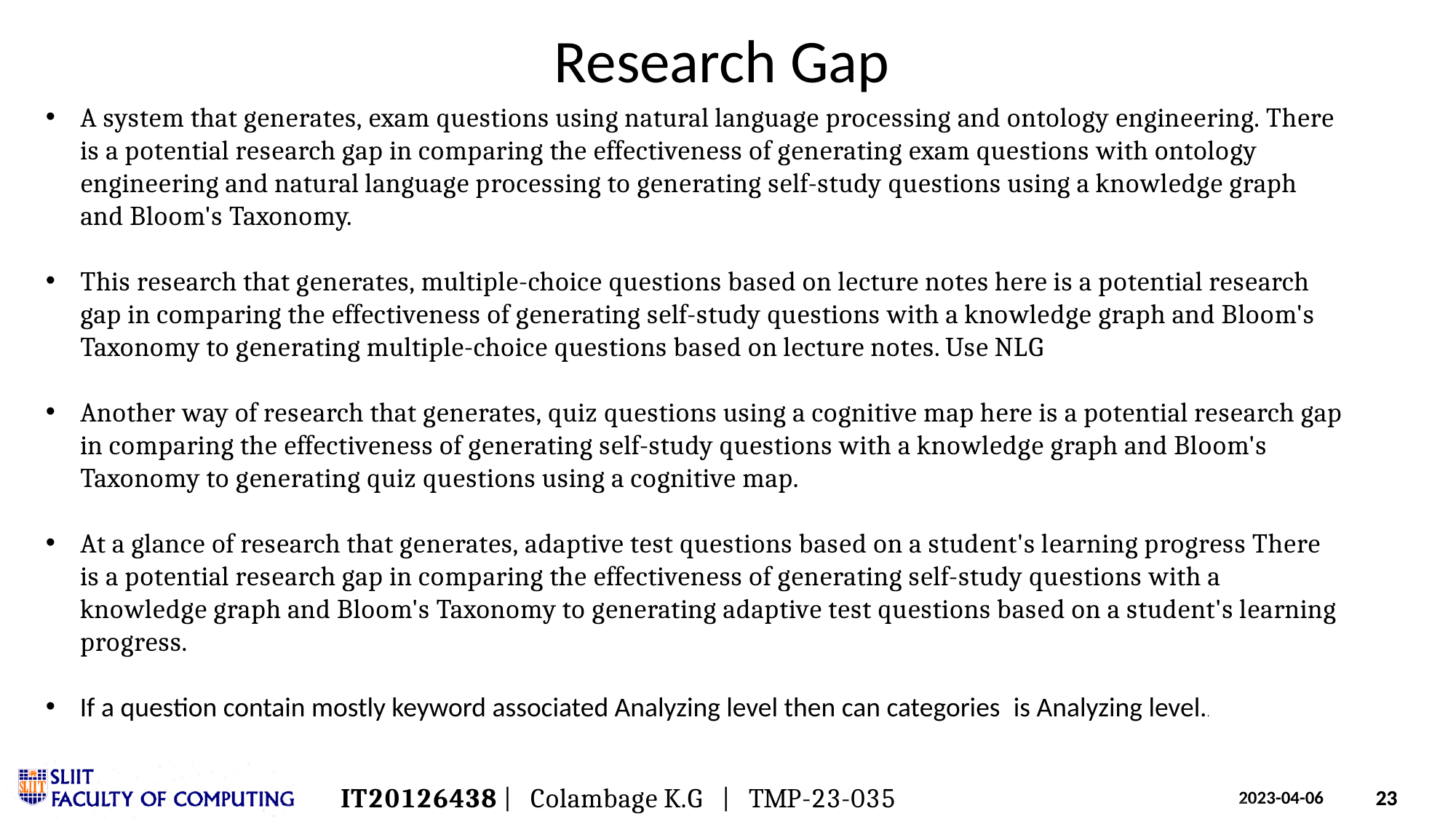

Research Gap
A system that generates, exam questions using natural language processing and ontology engineering. There is a potential research gap in comparing the effectiveness of generating exam questions with ontology engineering and natural language processing to generating self-study questions using a knowledge graph and Bloom's Taxonomy.

This research that generates, multiple-choice questions based on lecture notes here is a potential research gap in comparing the effectiveness of generating self-study questions with a knowledge graph and Bloom's Taxonomy to generating multiple-choice questions based on lecture notes. Use NLG

Another way of research that generates, quiz questions using a cognitive map here is a potential research gap in comparing the effectiveness of generating self-study questions with a knowledge graph and Bloom's Taxonomy to generating quiz questions using a cognitive map.

At a glance of research that generates, adaptive test questions based on a student's learning progress There is a potential research gap in comparing the effectiveness of generating self-study questions with a knowledge graph and Bloom's Taxonomy to generating adaptive test questions based on a student's learning progress.

If a question contain mostly keyword associated Analyzing level then can categories  is Analyzing level..
IT20126438 |   Colambage K.G   |   TMP-23-035​